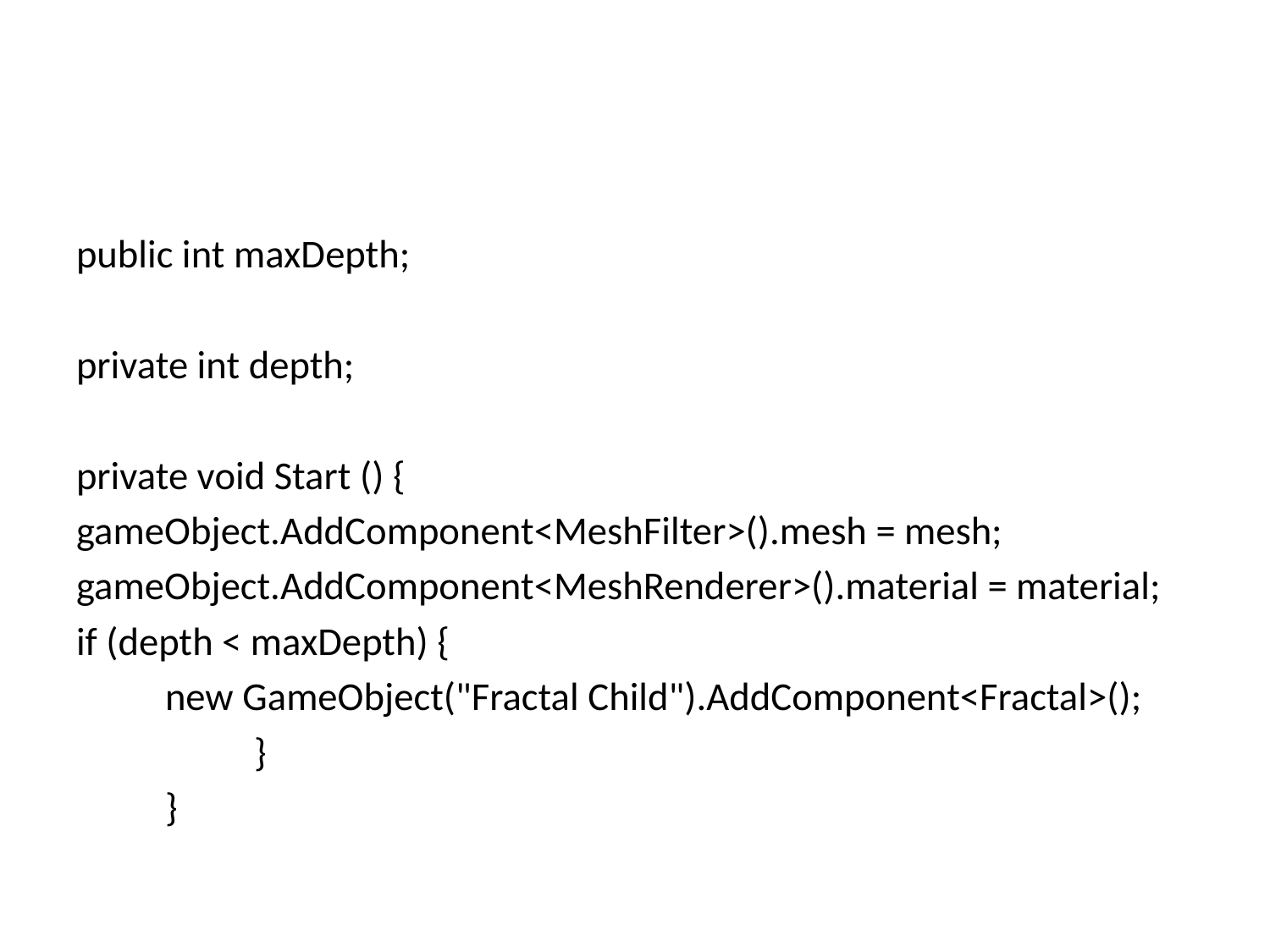

#
public int maxDepth;

private int depth;

private void Start () {
gameObject.AddComponent<MeshFilter>().mesh = mesh;
gameObject.AddComponent<MeshRenderer>().material = material;
if (depth < maxDepth) {
	new GameObject("Fractal Child").AddComponent<Fractal>();
		}
	}